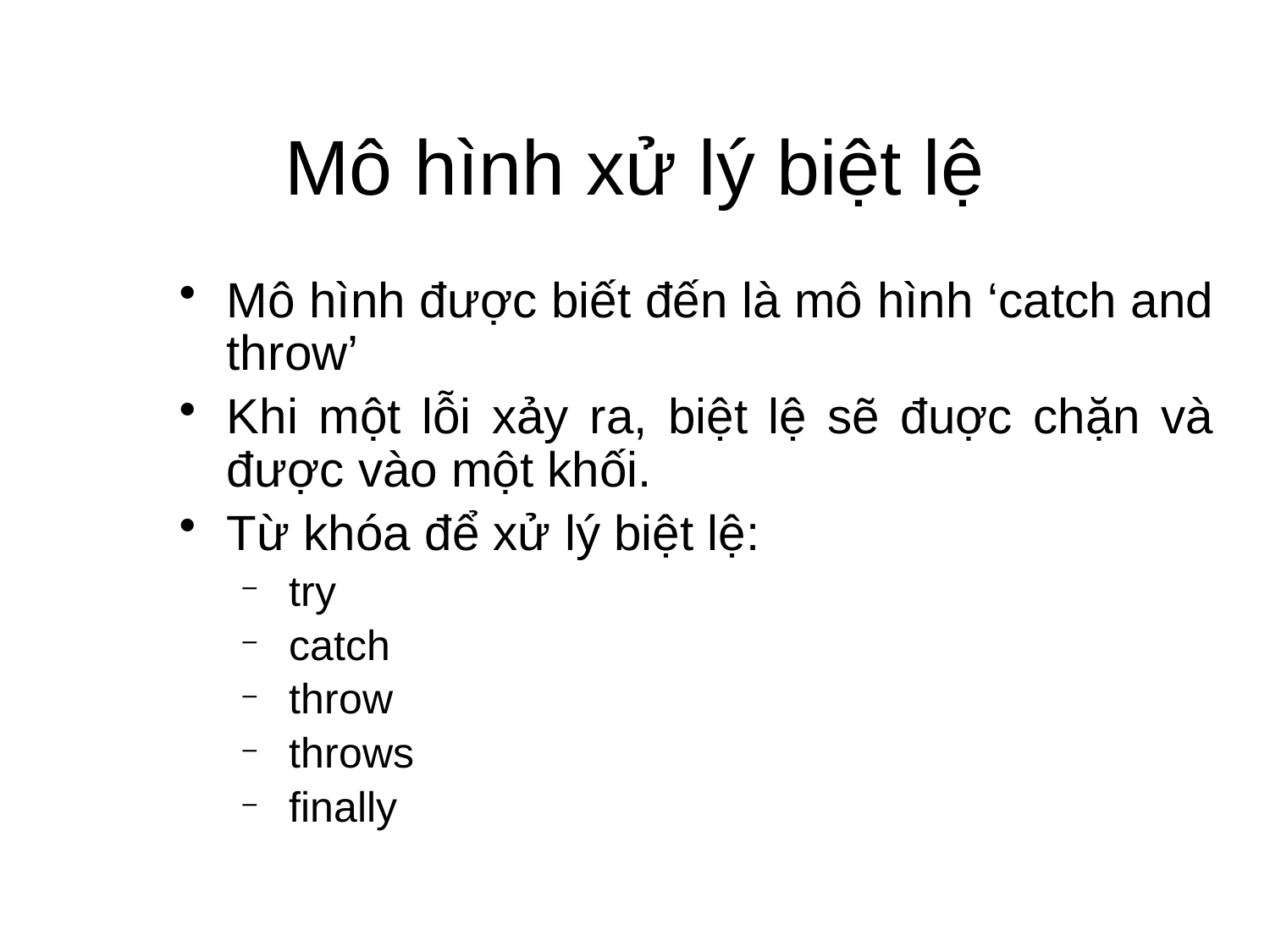

# Mô hình xử lý biệt lệ
Mô hình được biết đến là mô hình ‘catch and throw’
Khi một lỗi xảy ra, biệt lệ sẽ đuợc chặn và được vào một khối.
Từ khóa để xử lý biệt lệ:
try
catch
throw
throws
finally